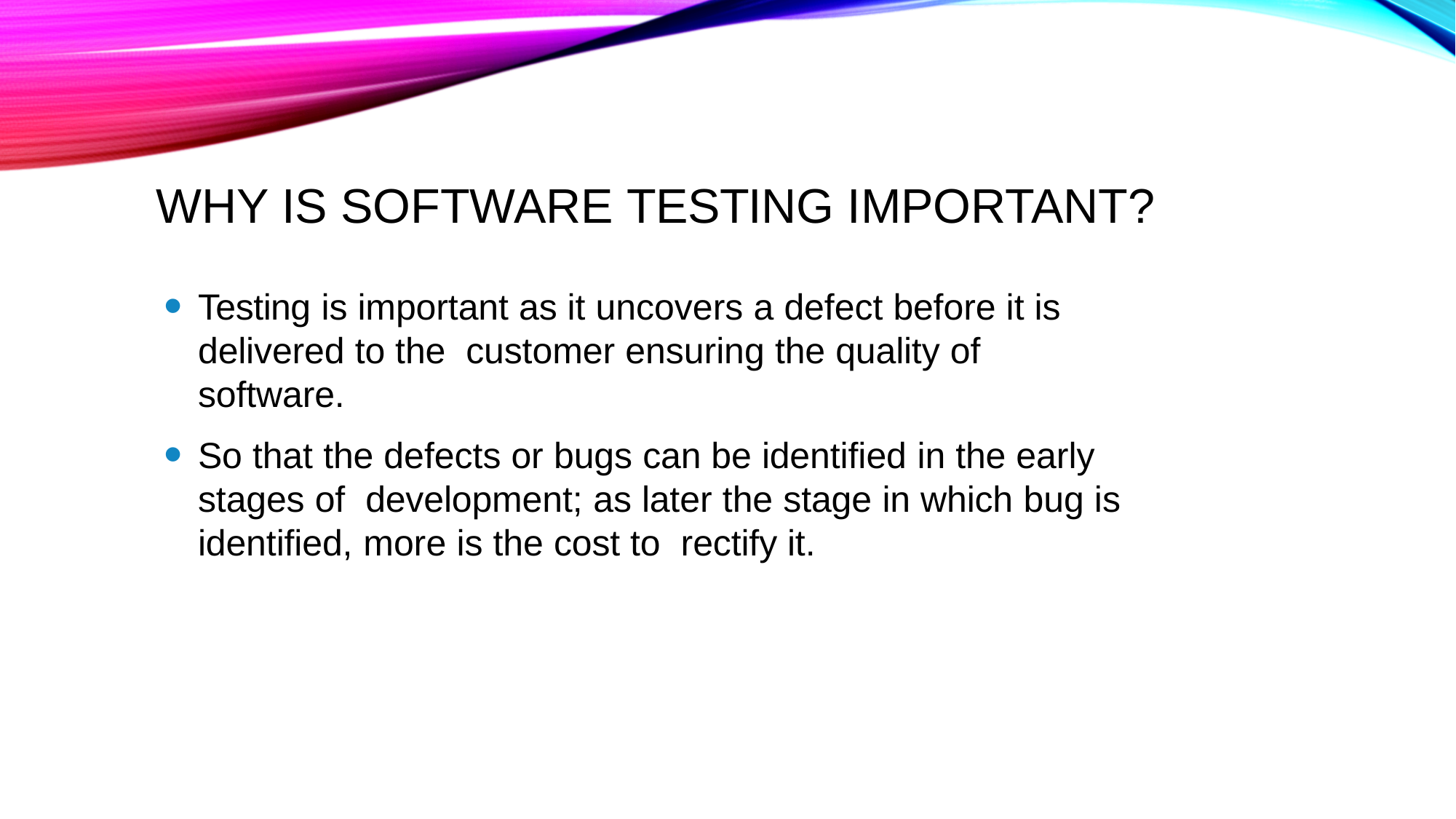

# Why is Software Testing Important?
Testing is important as it uncovers a defect before it is delivered to the  customer ensuring the quality of software.
So that the defects or bugs can be identified in the early stages of  development; as later the stage in which bug is identified, more is the cost to  rectify it.